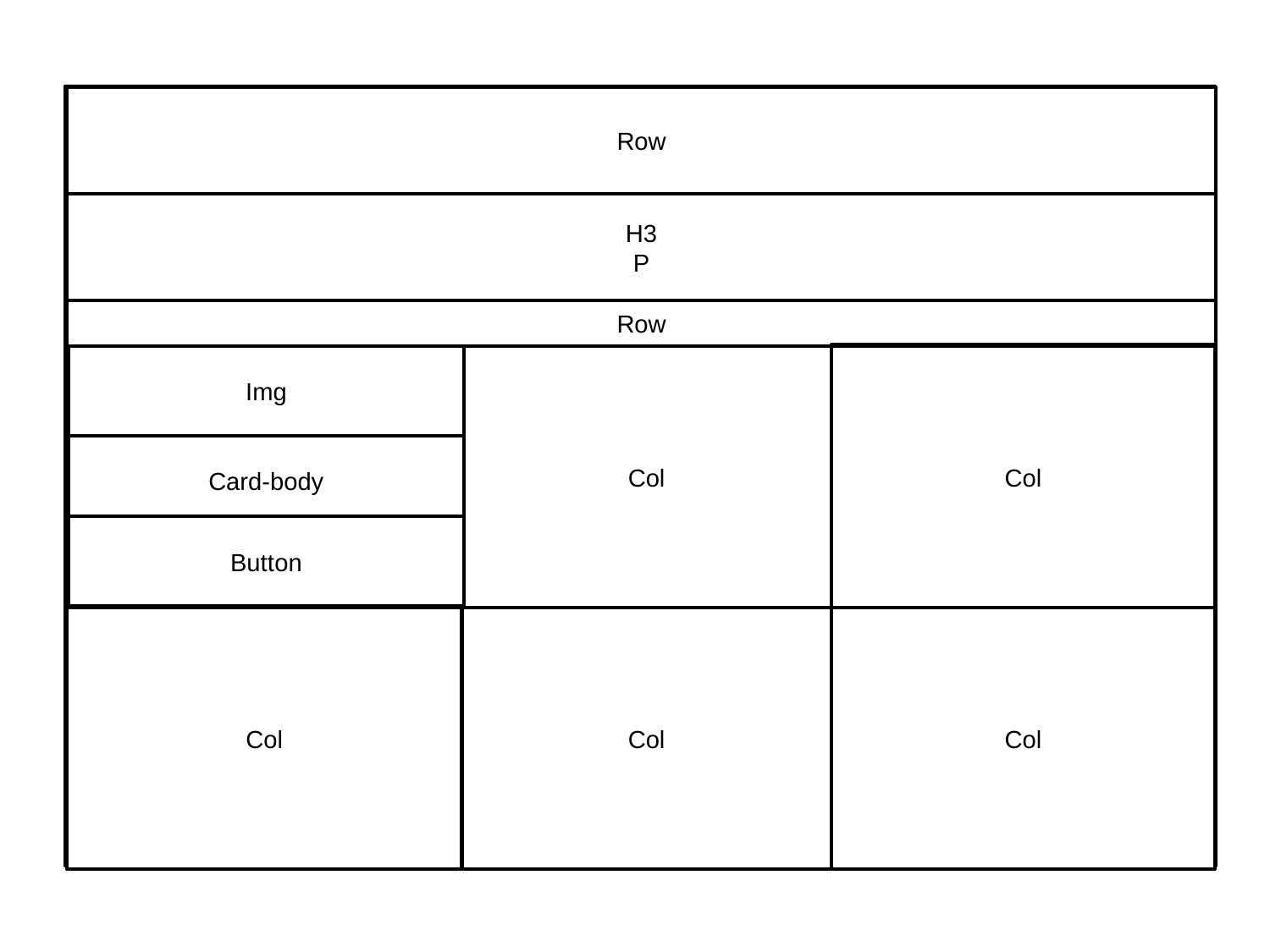

Row
H3
P
Row

Img

Col
Col
Card-body
Button

Col
Col
Col